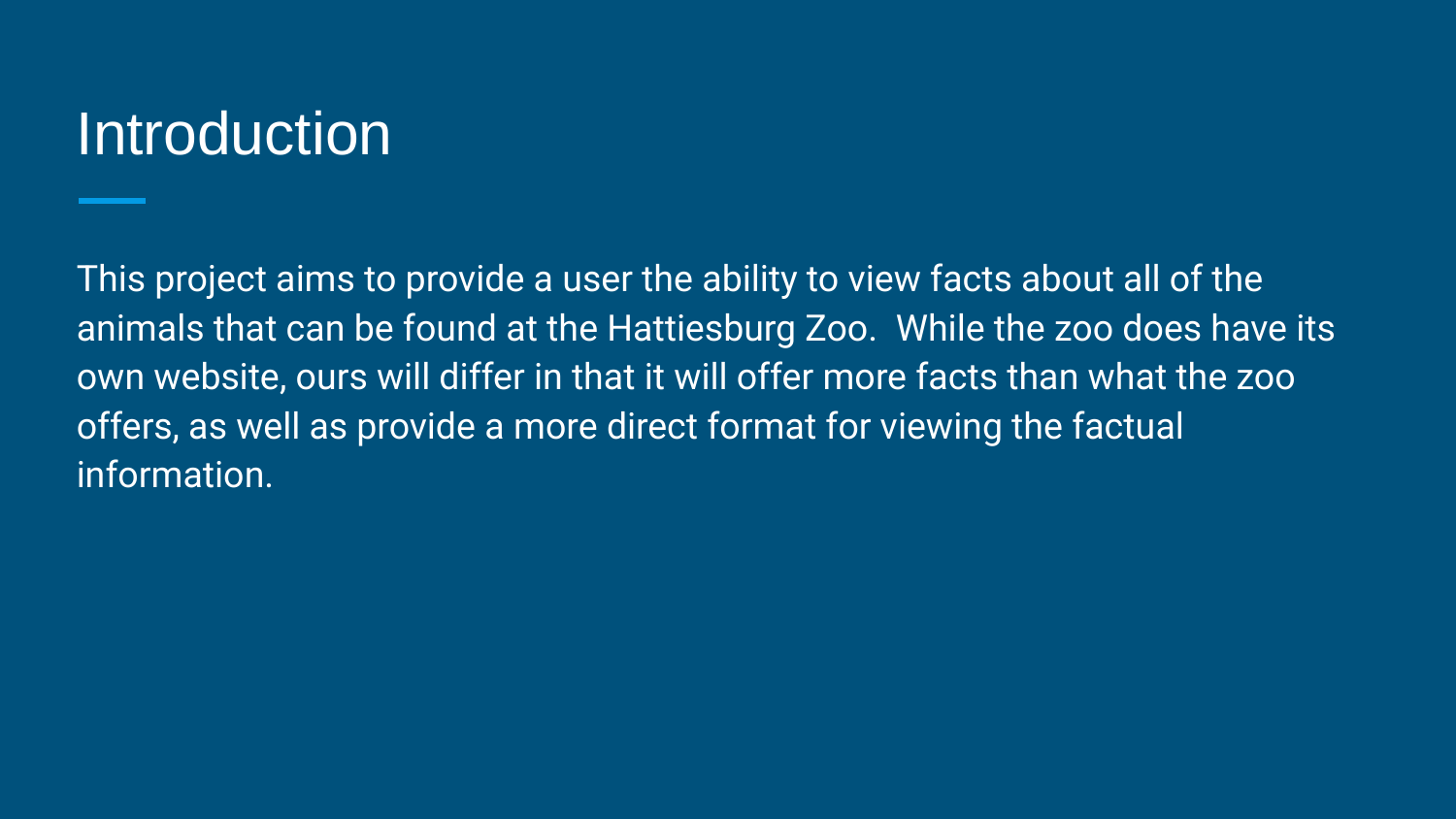

# Introduction
This project aims to provide a user the ability to view facts about all of the animals that can be found at the Hattiesburg Zoo.  While the zoo does have its own website, ours will differ in that it will offer more facts than what the zoo offers, as well as provide a more direct format for viewing the factual information.